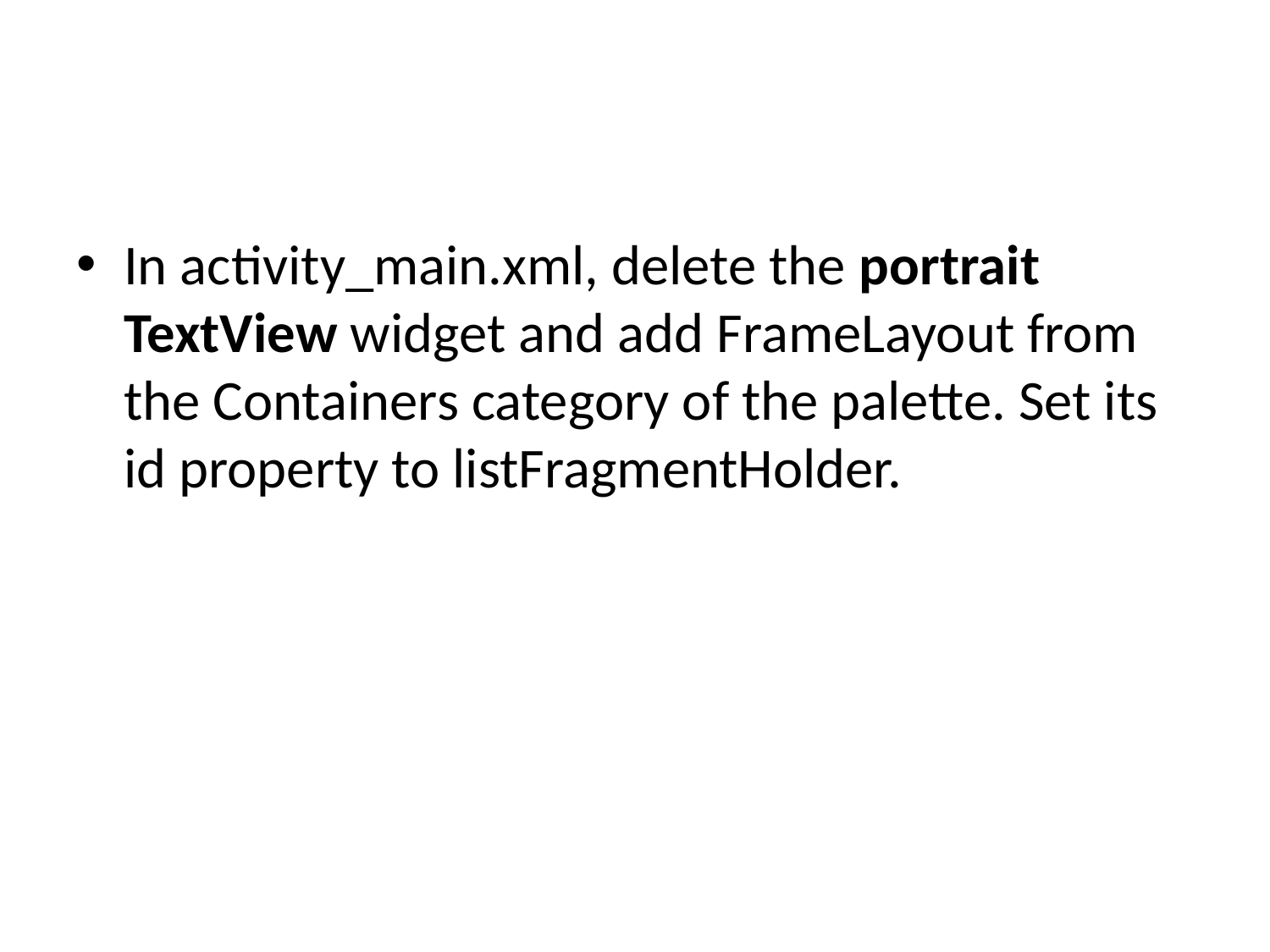

#
In activity_main.xml, delete the portrait TextView widget and add FrameLayout from the Containers category of the palette. Set its id property to listFragmentHolder.